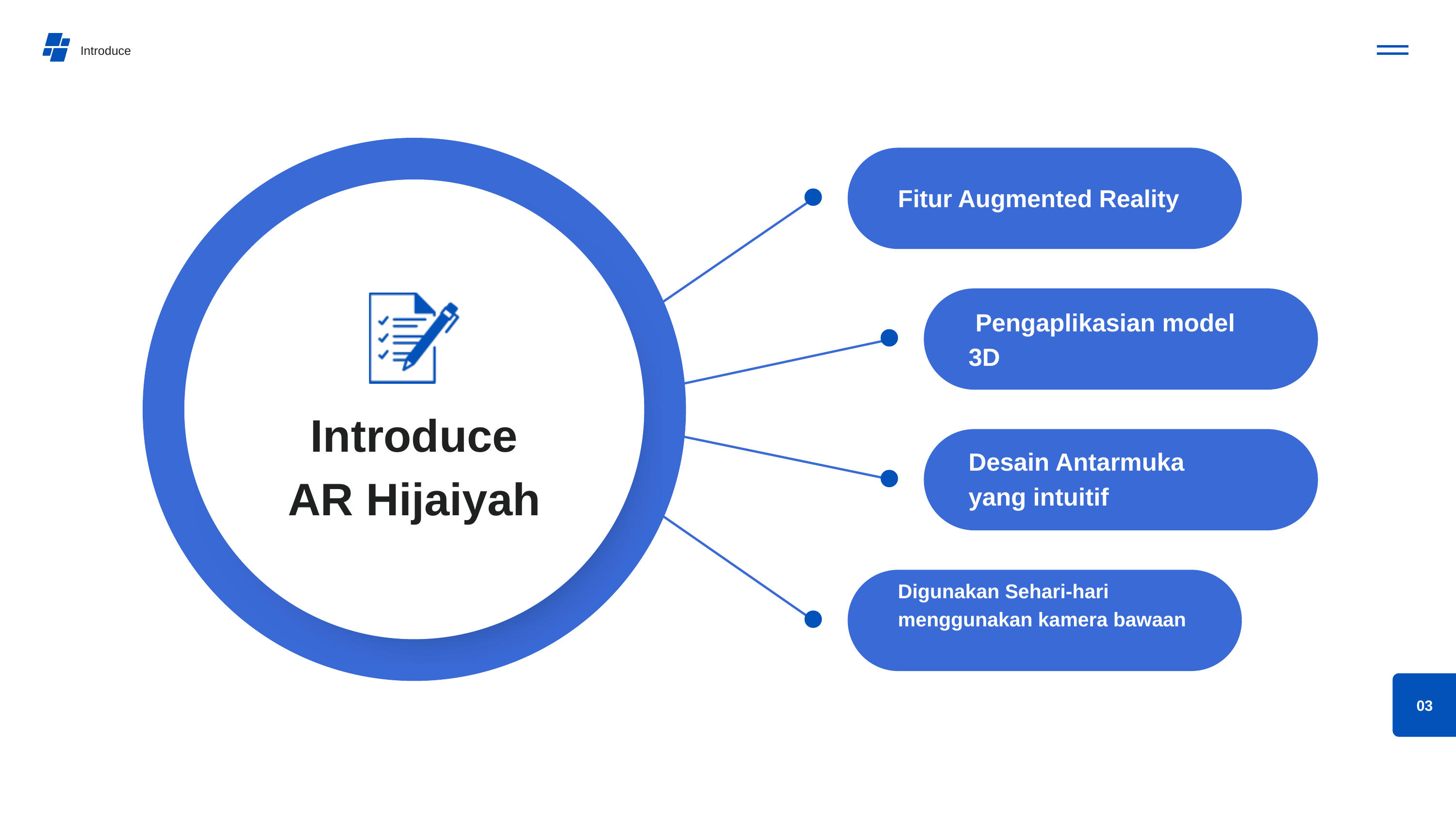

Introduce

Fitur Augmented Reality

 Pengaplikasian model 3D

Introduce
AR Hijaiyah

Desain Antarmuka yang intuitif

Digunakan Sehari-hari menggunakan kamera bawaan

03